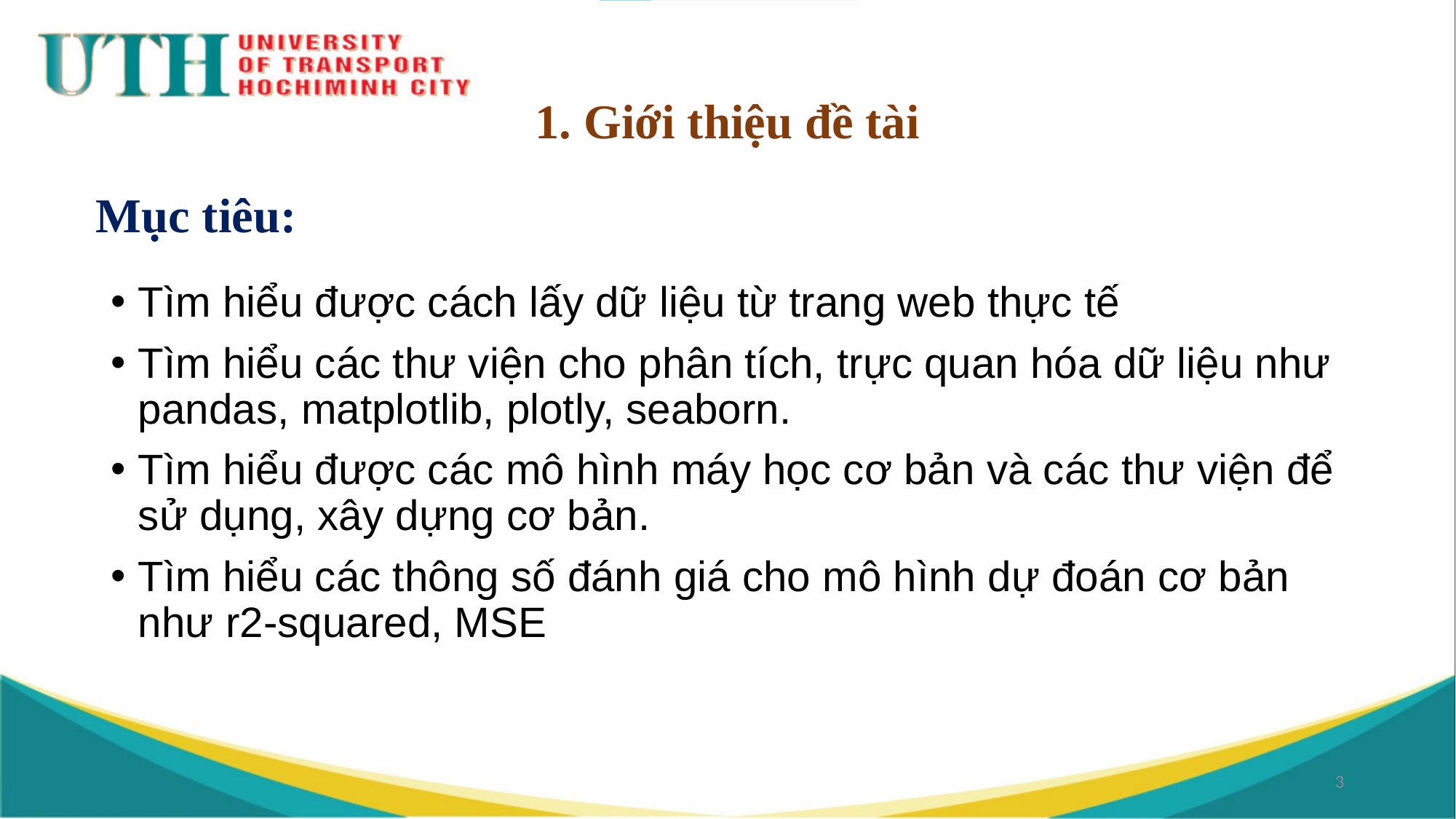

# 1. Giới thiệu đề tài
Mục tiêu:
Tìm hiểu được cách lấy dữ liệu từ trang web thực tế
Tìm hiểu các thư viện cho phân tích, trực quan hóa dữ liệu như pandas, matplotlib, plotly, seaborn.
Tìm hiểu được các mô hình máy học cơ bản và các thư viện để sử dụng, xây dựng cơ bản.
Tìm hiểu các thông số đánh giá cho mô hình dự đoán cơ bản như r2-squared, MSE

3